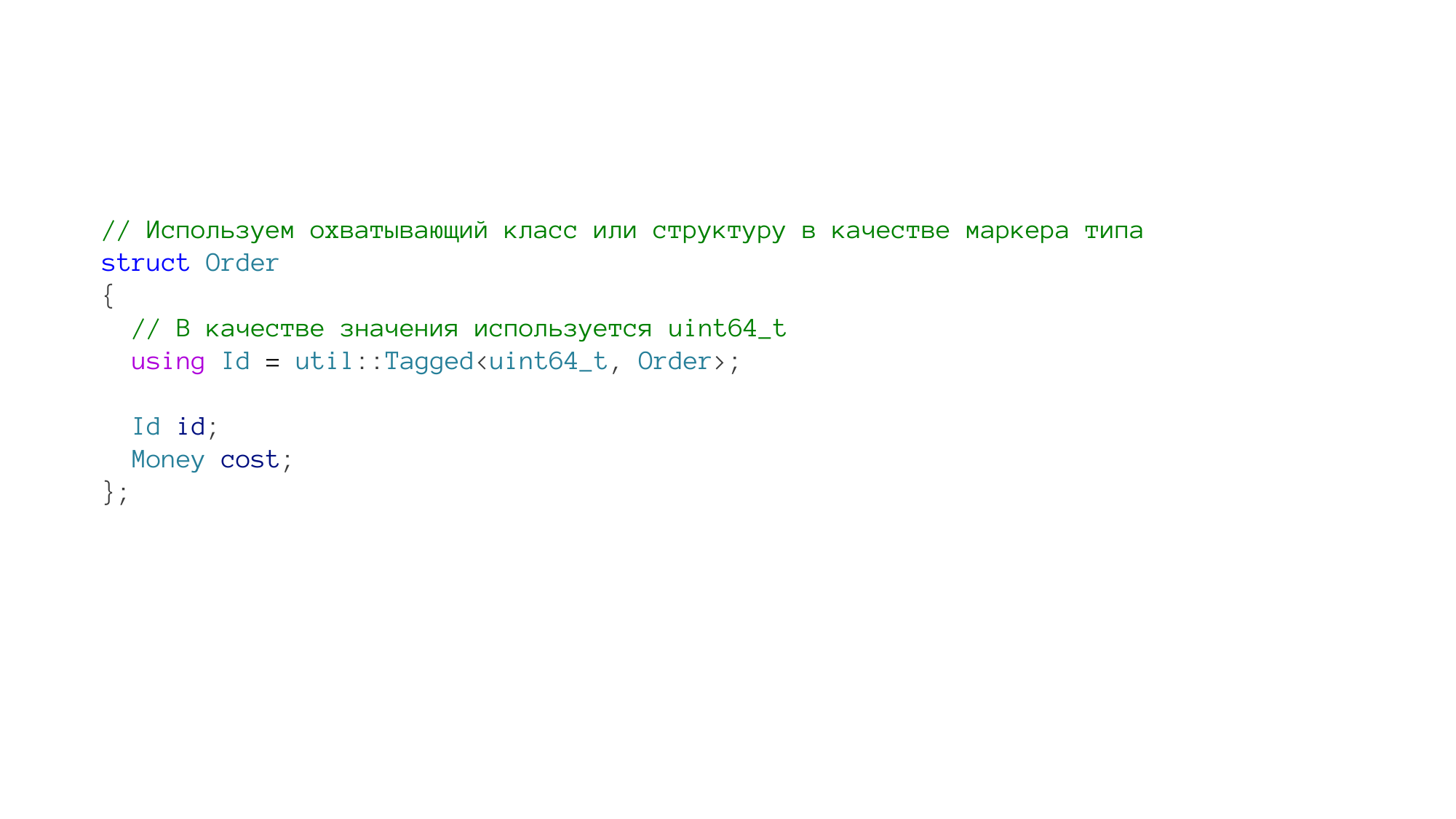

// Используем охватывающий класс или структуру в качестве маркера типа
struct Order
{
  // В качестве значения используется uint64_t
  using Id = util::Tagged<uint64_t, Order>;
  Id id;
  Money cost;
};